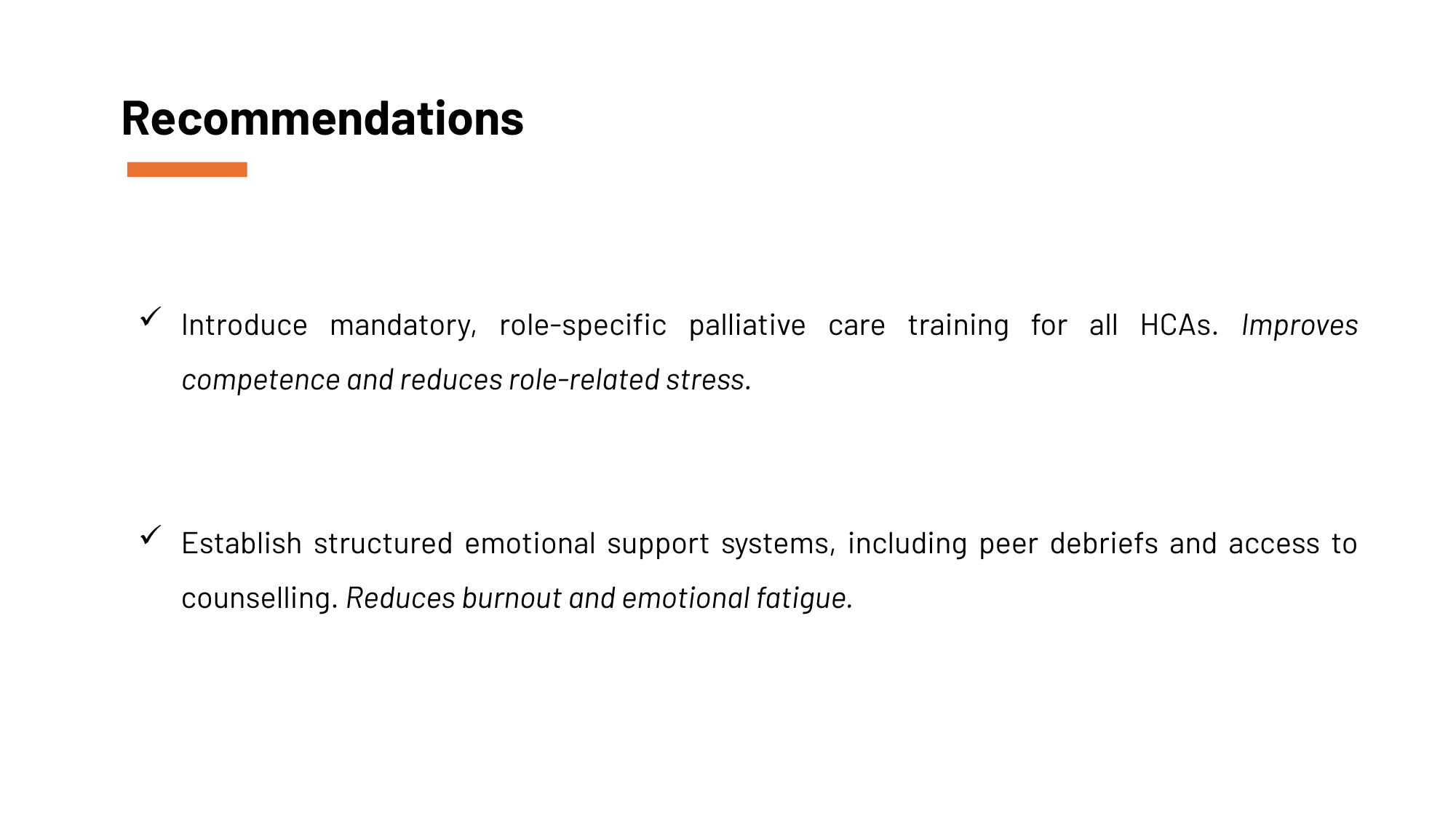

Recommendations

Introduce mandatory, role-specific palliative care training for all HCAs. Improves competence and reduces role-related stress.

Establish structured emotional support systems, including peer debriefs and access to counselling. Reduces burnout and emotional fatigue.